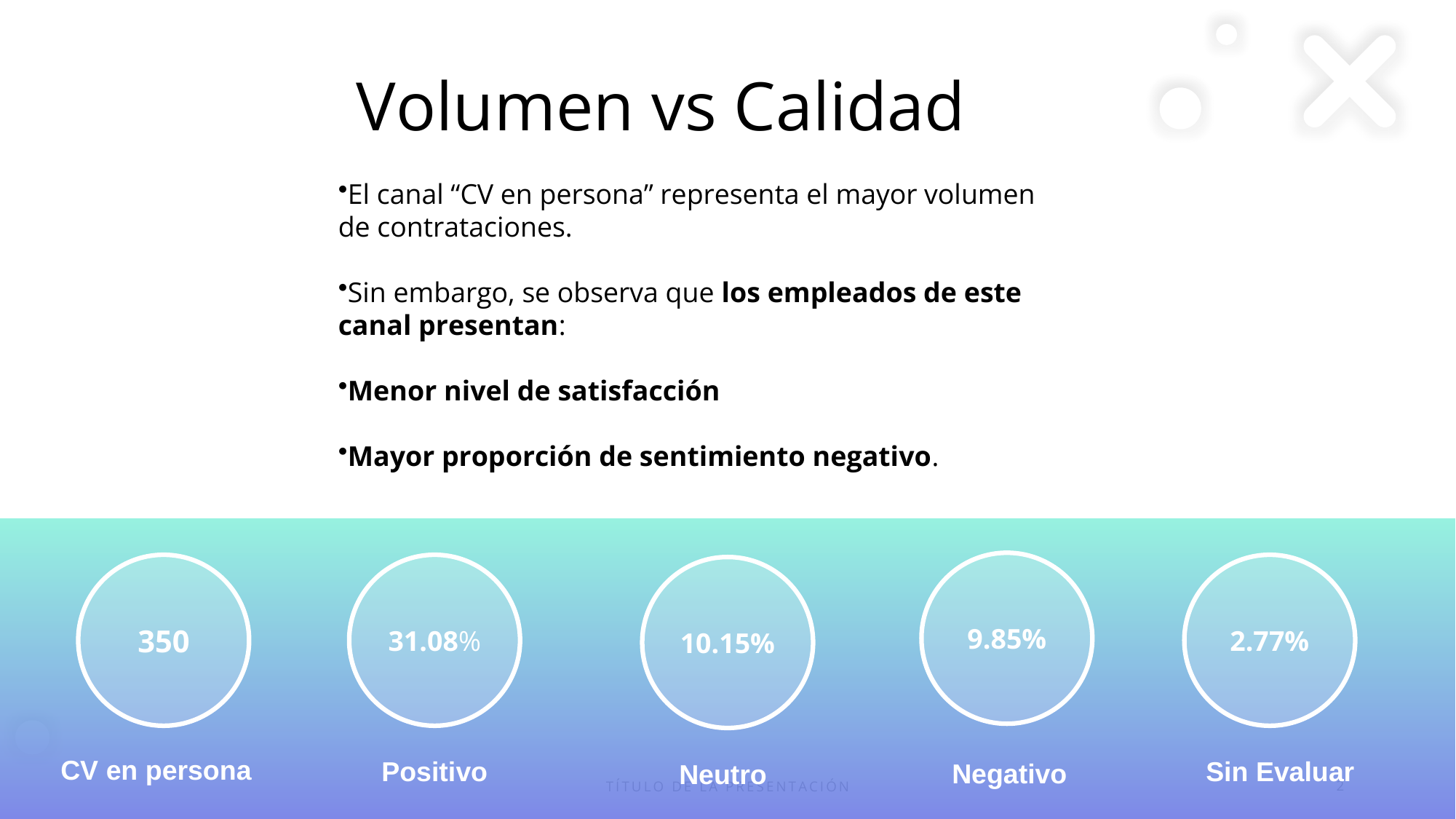

# Volumen vs Calidad
El canal “CV en persona” representa el mayor volumen de contrataciones.

Sin embargo, se observa que los empleados de este canal presentan:

Menor nivel de satisfacción

Mayor proporción de sentimiento negativo.

9.85%
31.08%
2.77%
350
10.15%
CV en persona
Sin Evaluar
Positivo
Negativo
Neutro
TÍTULO DE LA PRESENTACIÓN
2